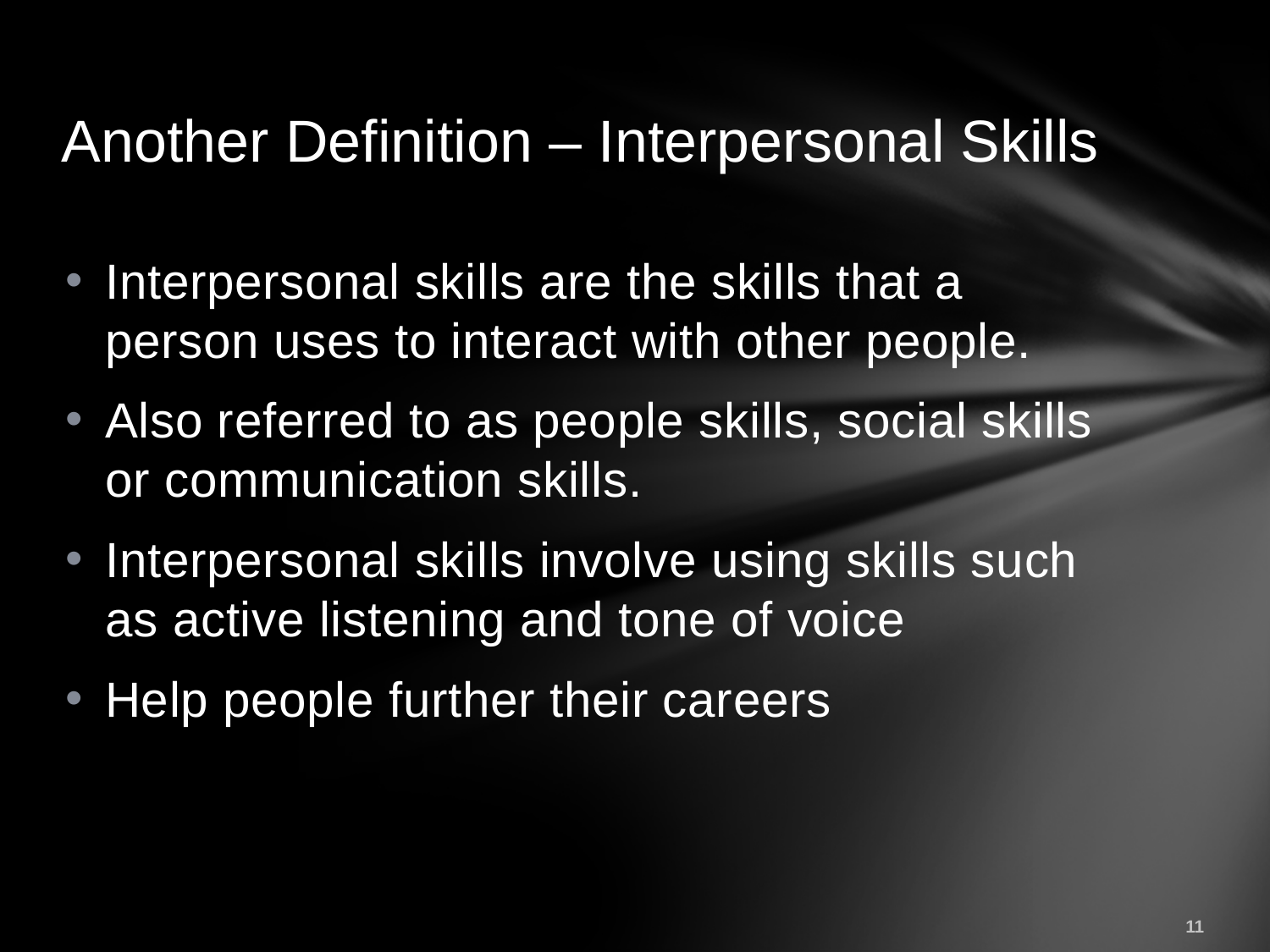

# Another Definition – Interpersonal Skills
Interpersonal skills are the skills that a person uses to interact with other people.
Also referred to as people skills, social skills or communication skills.
Interpersonal skills involve using skills such as active listening and tone of voice
Help people further their careers

11